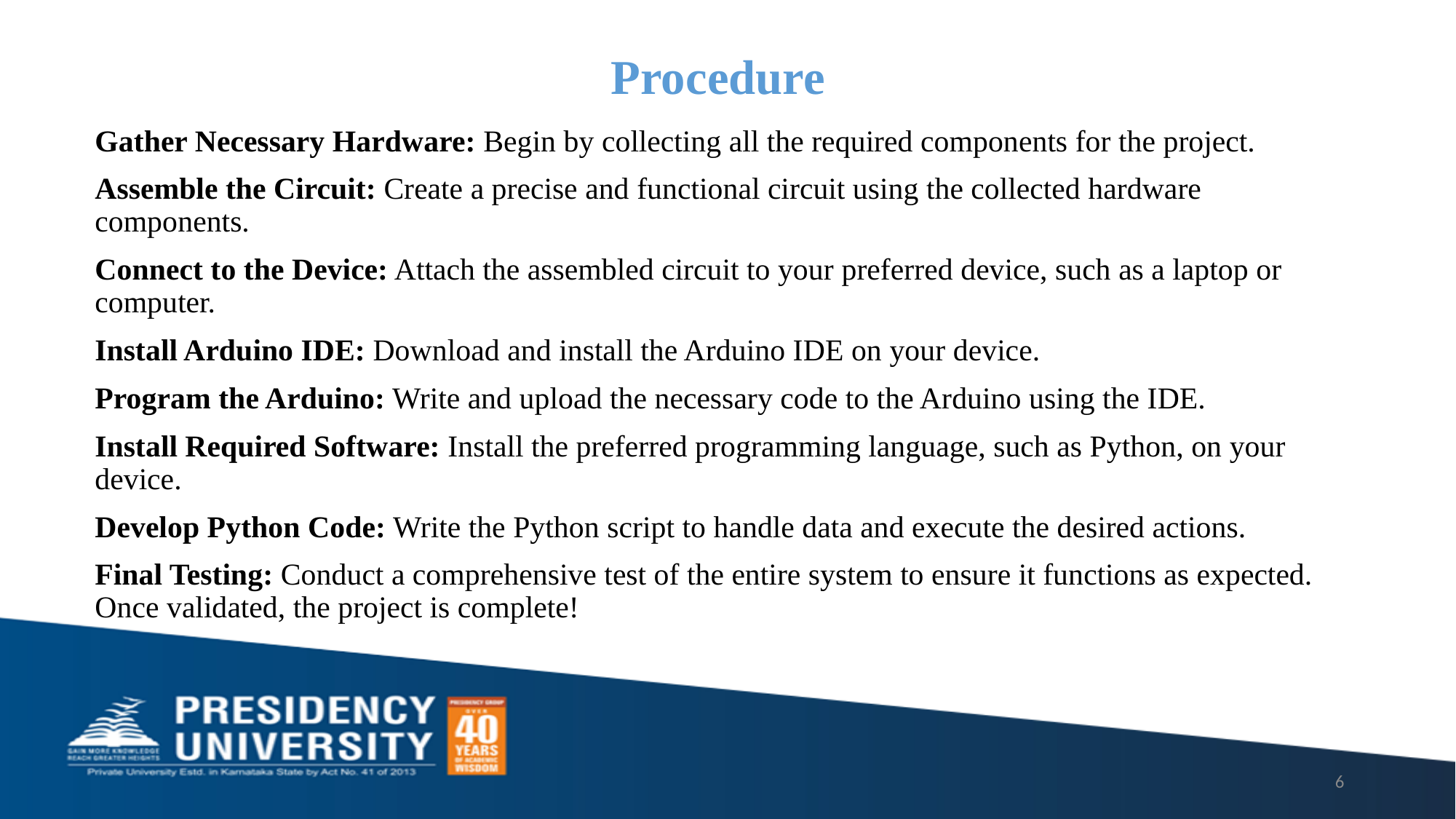

# Procedure
Gather Necessary Hardware: Begin by collecting all the required components for the project.
Assemble the Circuit: Create a precise and functional circuit using the collected hardware components.
Connect to the Device: Attach the assembled circuit to your preferred device, such as a laptop or computer.
Install Arduino IDE: Download and install the Arduino IDE on your device.
Program the Arduino: Write and upload the necessary code to the Arduino using the IDE.
Install Required Software: Install the preferred programming language, such as Python, on your device.
Develop Python Code: Write the Python script to handle data and execute the desired actions.
Final Testing: Conduct a comprehensive test of the entire system to ensure it functions as expected. Once validated, the project is complete!

6